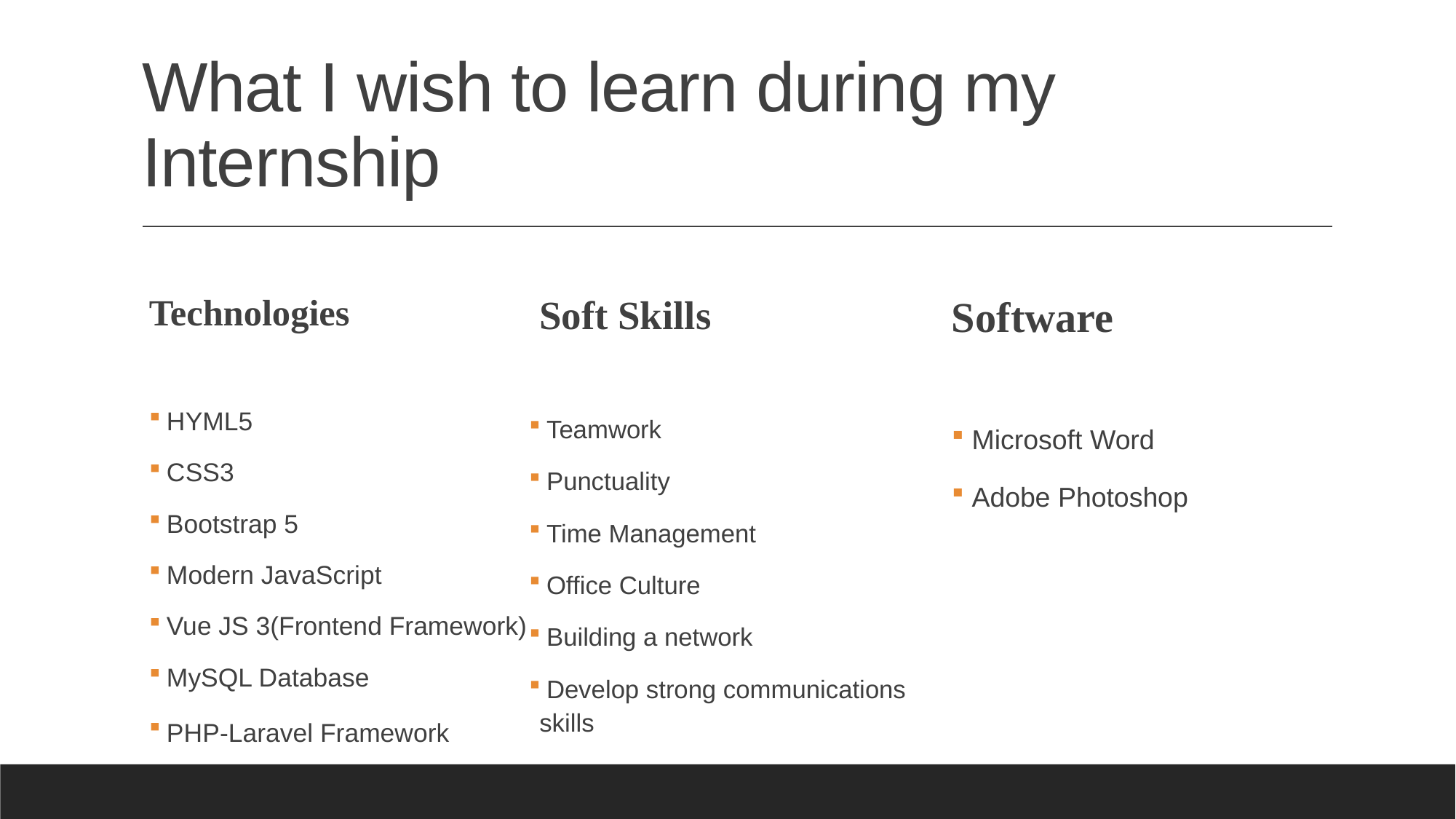

# What I wish to learn during my Internship
Technologies

 HYML5
 CSS3
 Bootstrap 5
 Modern JavaScript
 Vue JS 3(Frontend Framework)
 MySQL Database
 PHP-Laravel Framework
Soft Skills

 Teamwork
 Punctuality
 Time Management
 Office Culture
 Building a network
 Develop strong communications skills

Software

 Microsoft Word
 Adobe Photoshop